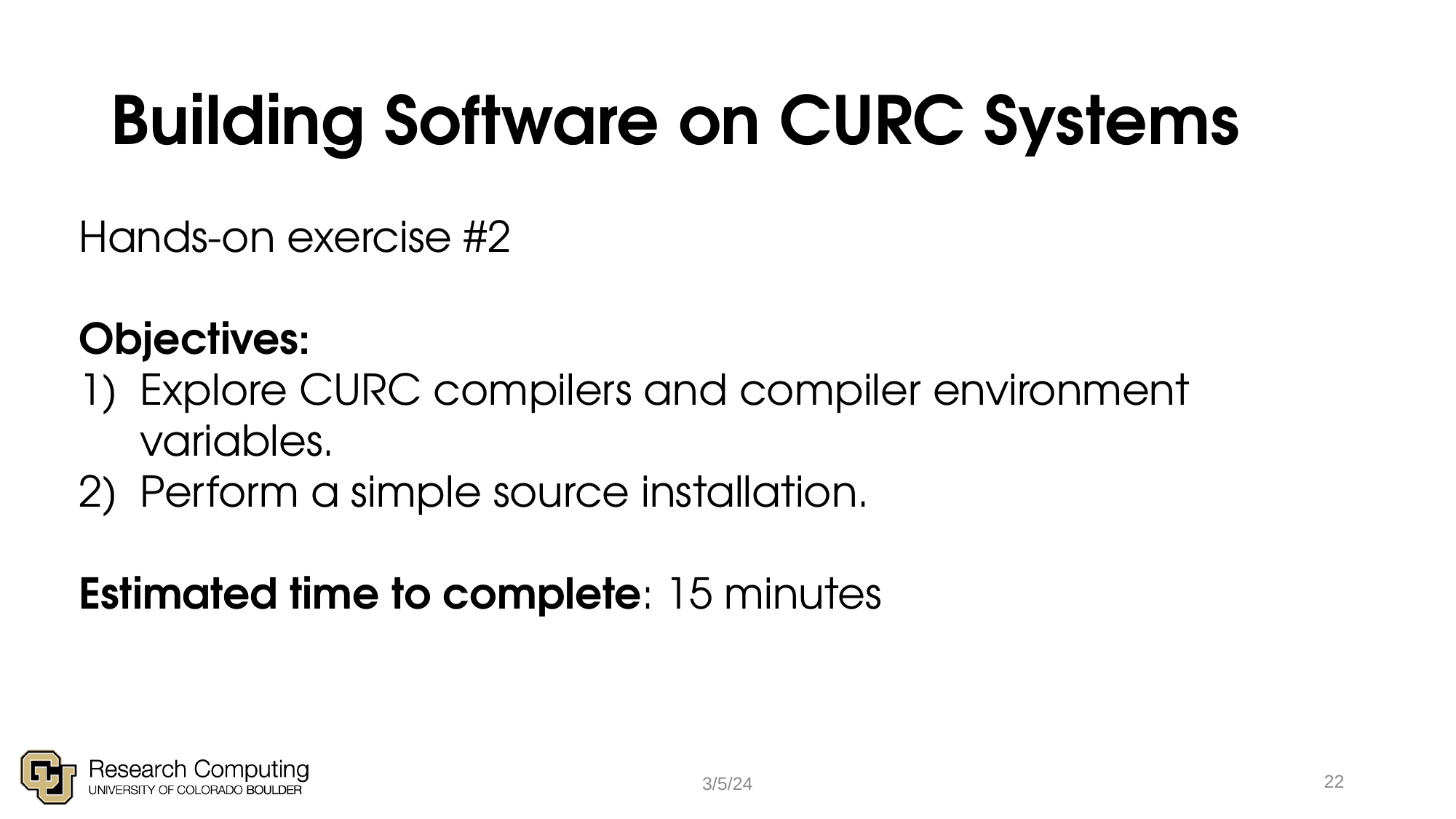

# Building Software on CURC Systems
Hands-on exercise #2

Objectives:
Explore CURC compilers and compiler environment variables.
Perform a simple source installation.

Estimated time to complete: 15 minutes

22
3/5/24